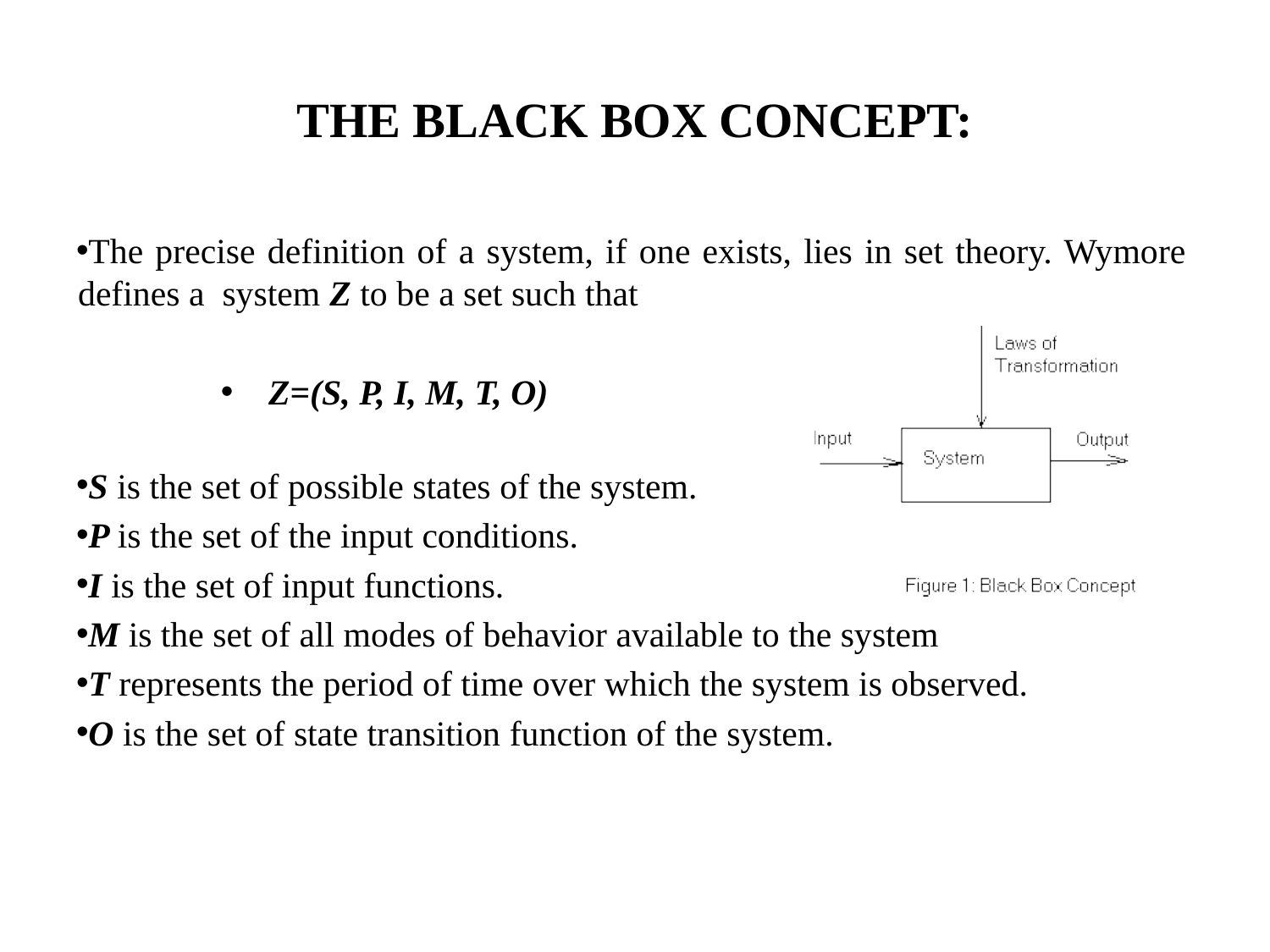

# THE BLACK BOX CONCEPT:
The precise definition of a system, if one exists, lies in set theory. Wymore defines a  system Z to be a set such that

Z=(S, P, I, M, T, O)

S is the set of possible states of the system.
P is the set of the input conditions.
I is the set of input functions.
M is the set of all modes of behavior available to the system
T represents the period of time over which the system is observed.
O is the set of state transition function of the system.